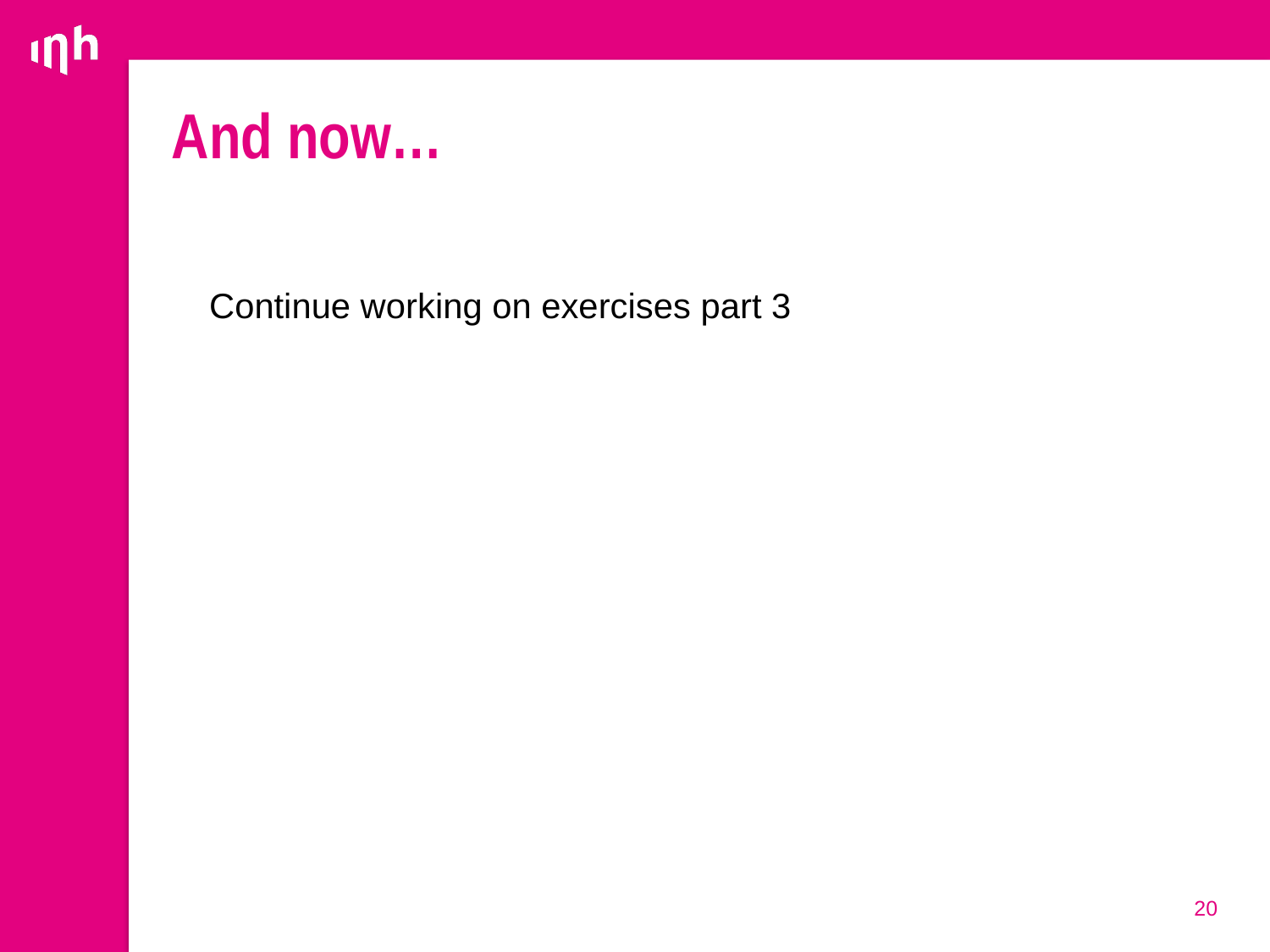

# And now…
Continue working on exercises part 3
20